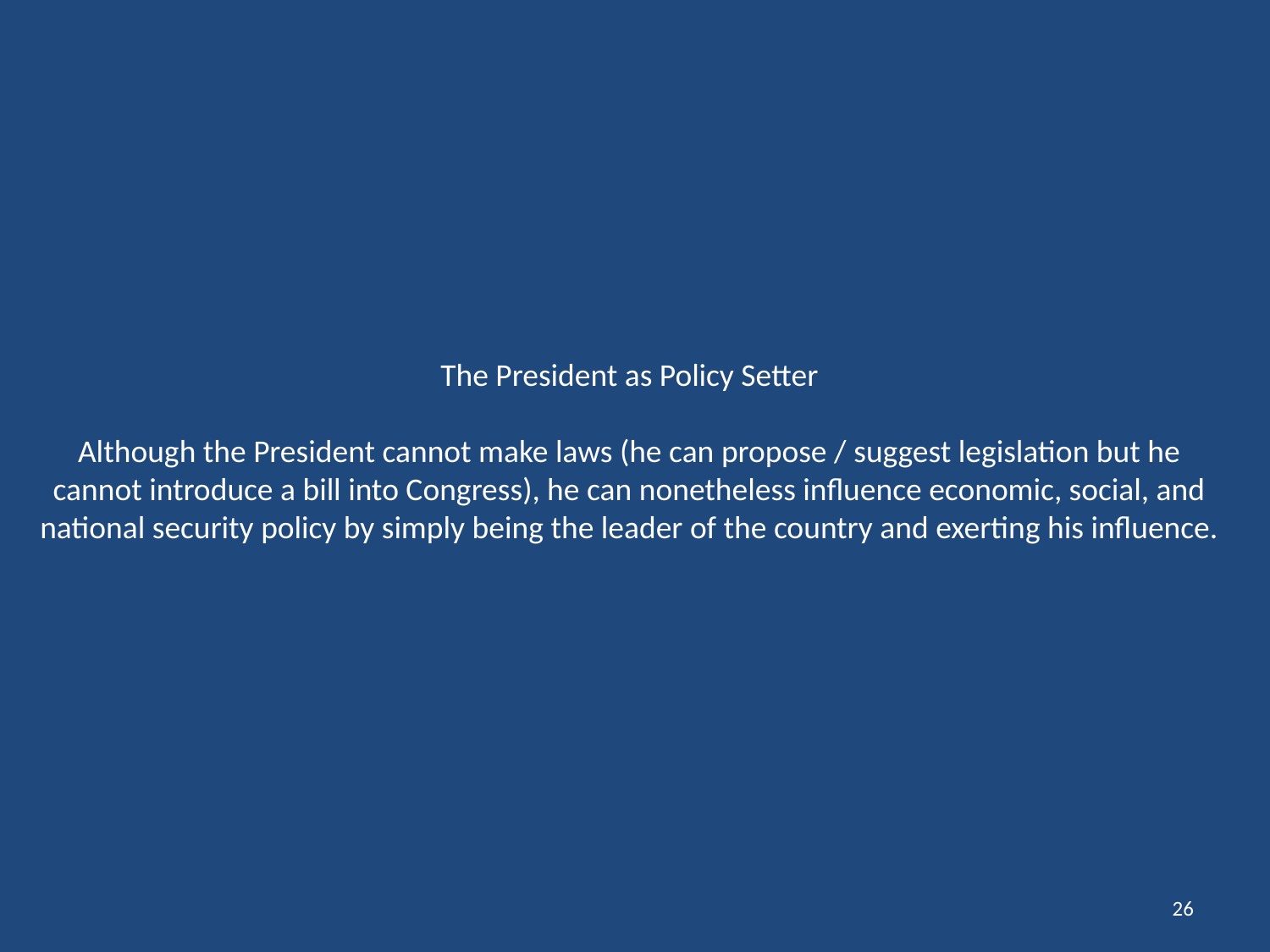

# The President as Policy Setter Although the President cannot make laws (he can propose / suggest legislation but he cannot introduce a bill into Congress), he can nonetheless influence economic, social, and national security policy by simply being the leader of the country and exerting his influence.
26